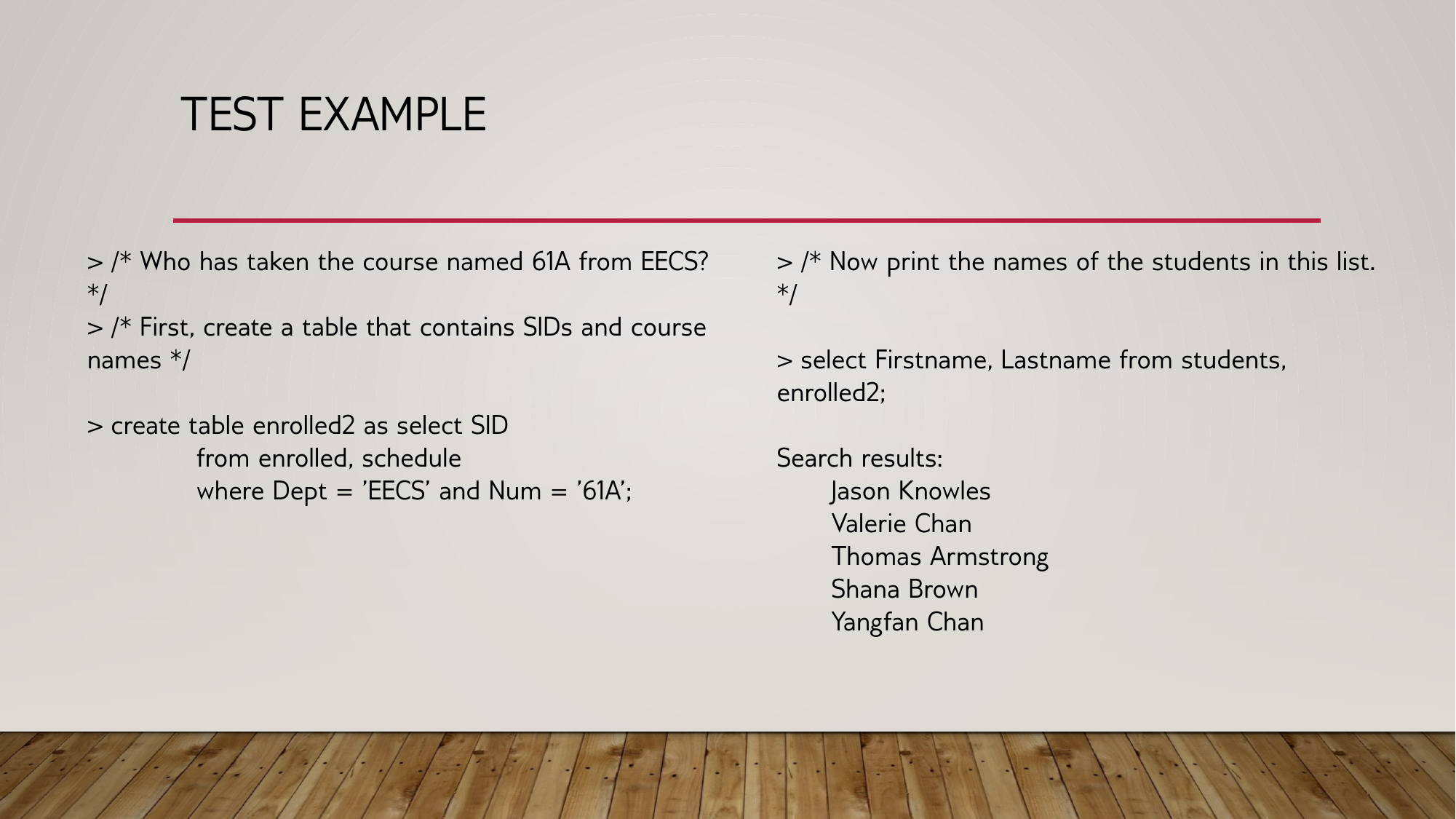

# Test Example
> /* Who has taken the course named 61A from EECS? */
> /* First, create a table that contains SIDs and course names */

> create table enrolled2 as select SID
	from enrolled, schedule
	where Dept = ’EECS’ and Num = ’61A’;

> /* Now print the names of the students in this list.  */

> select Firstname, Lastname from students, enrolled2;

Search results:
Jason Knowles
Valerie Chan
Thomas Armstrong
Shana Brown
Yangfan Chan